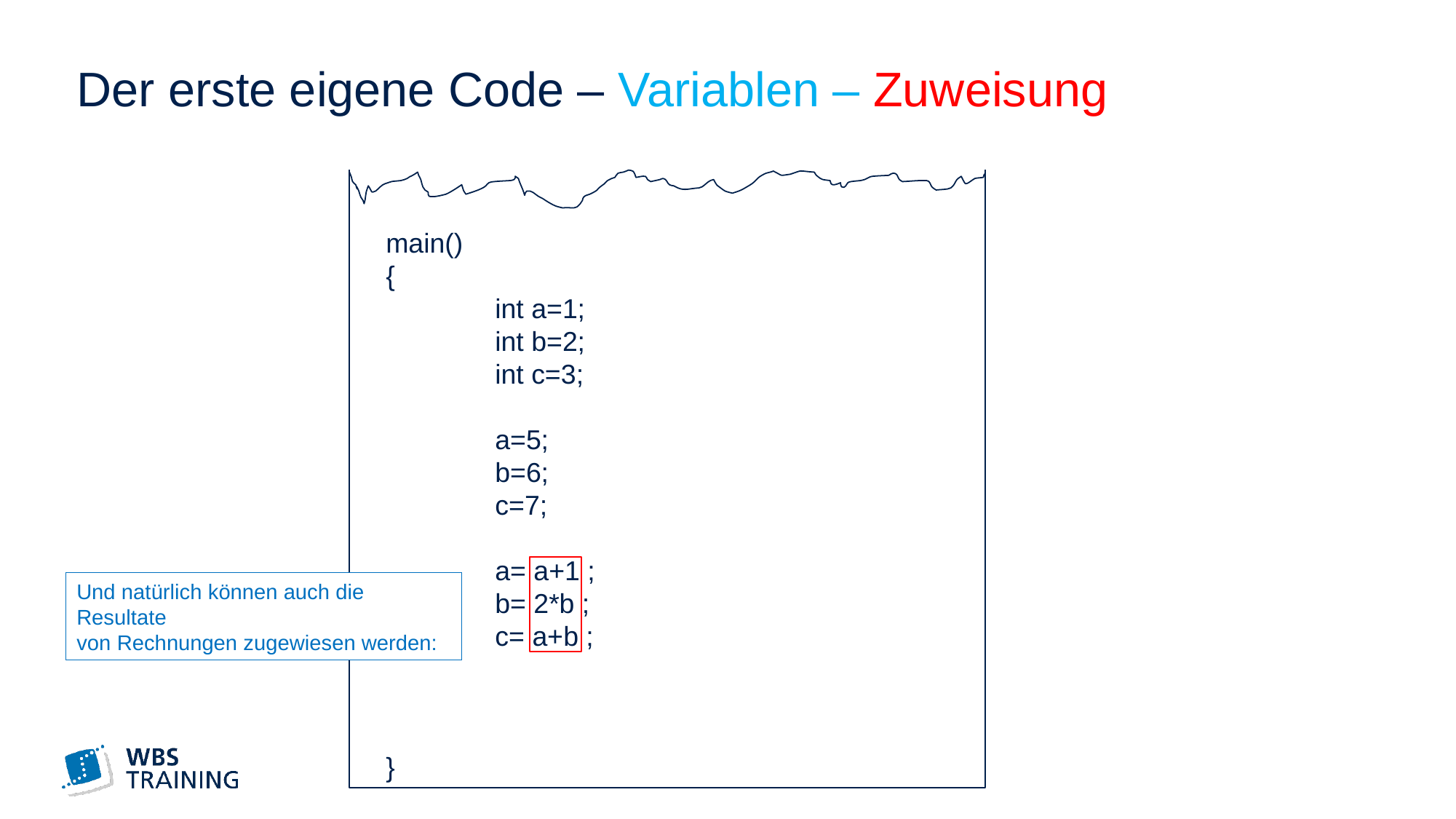

# Der erste eigene Code – Variablen – Zuweisung

main()
{
	int a=1;
	int b=2;
	int c=3;

	a=5;
	b=6;
	c=7;

	a= a+1 ;
	b= 2*b ;
	c= a+b ;

}

Und natürlich können auch die Resultate
von Rechnungen zugewiesen werden: